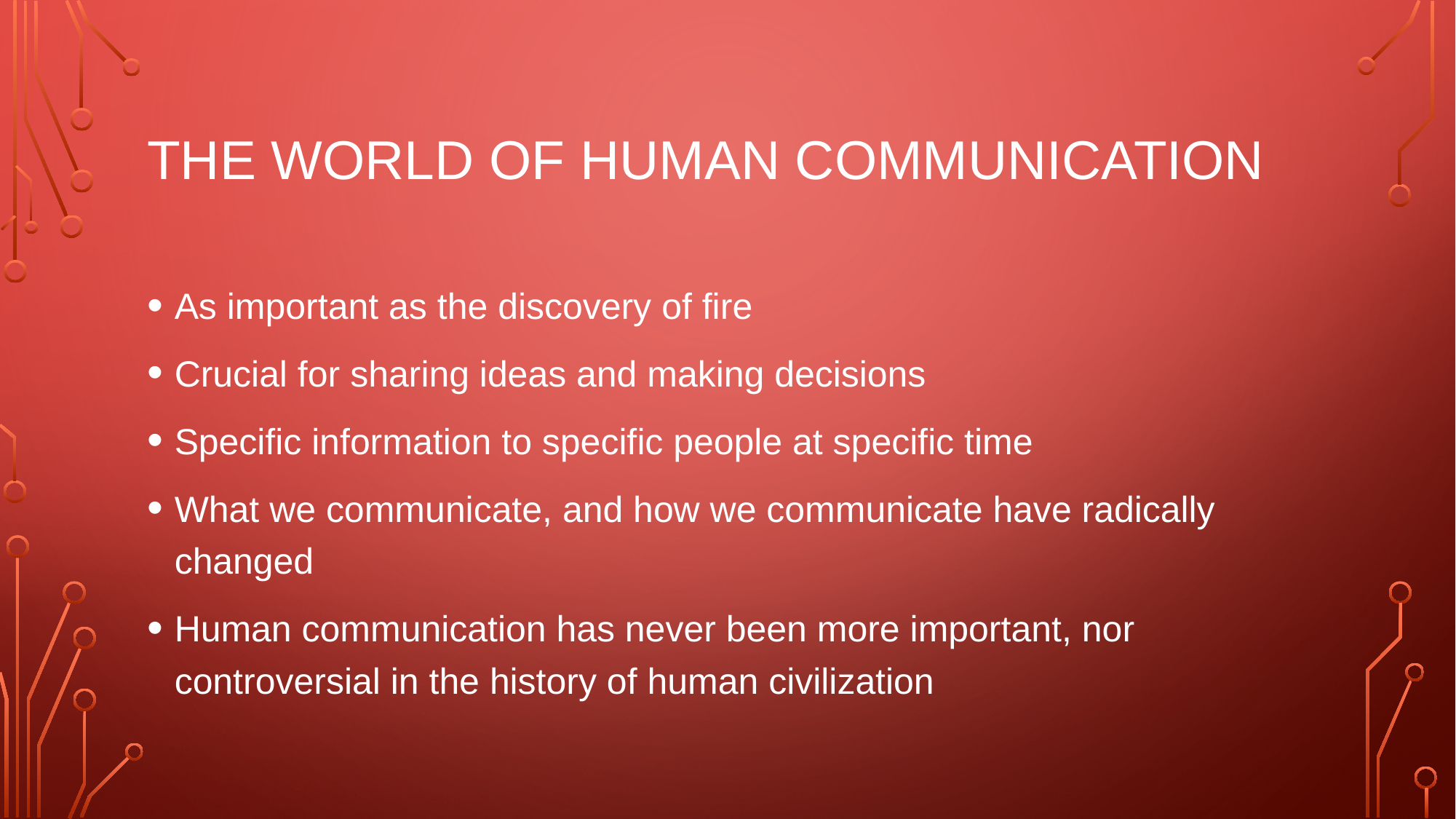

# The World of Human Communication
As important as the discovery of fire
Crucial for sharing ideas and making decisions
Specific information to specific people at specific time
What we communicate, and how we communicate have radically changed
Human communication has never been more important, nor controversial in the history of human civilization